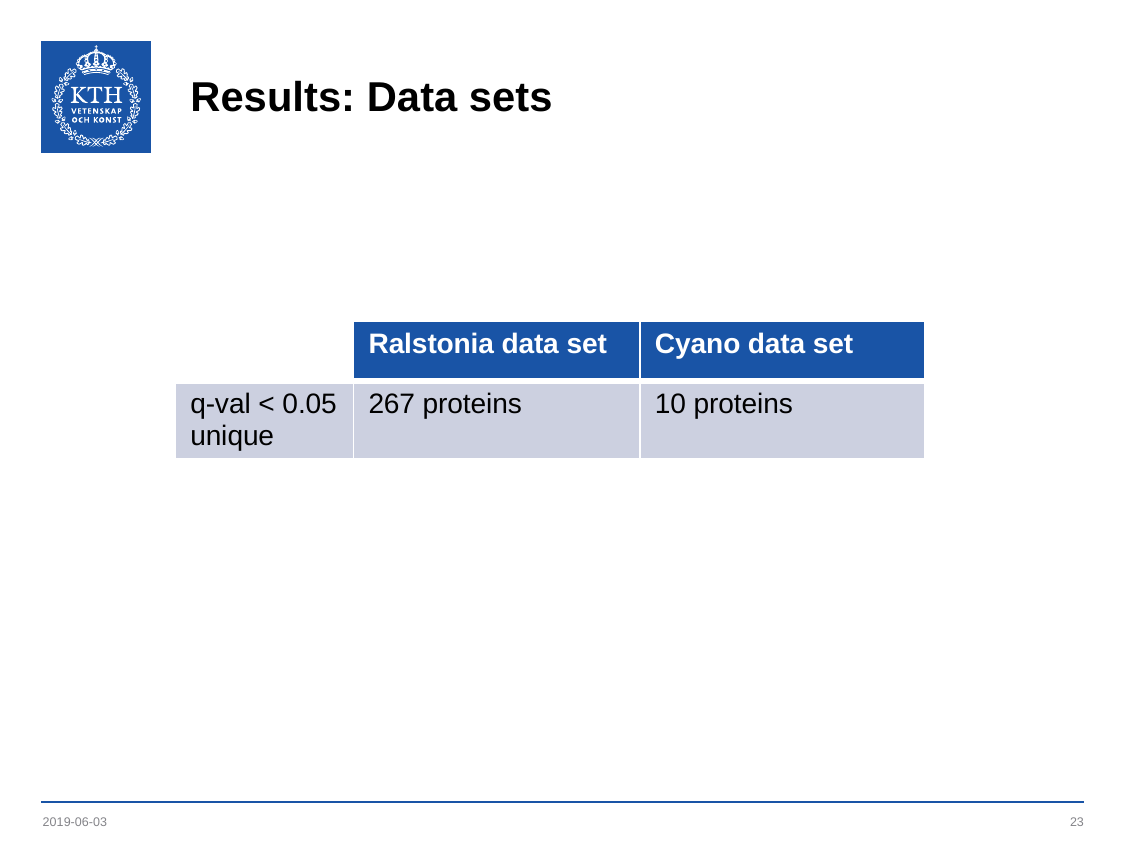

# Results: Data sets
|  | Ralstonia data set | Cyano data set |
| --- | --- | --- |
| q-val < 0.05 unique | 267 proteins | 10 proteins |
2019-06-03
23